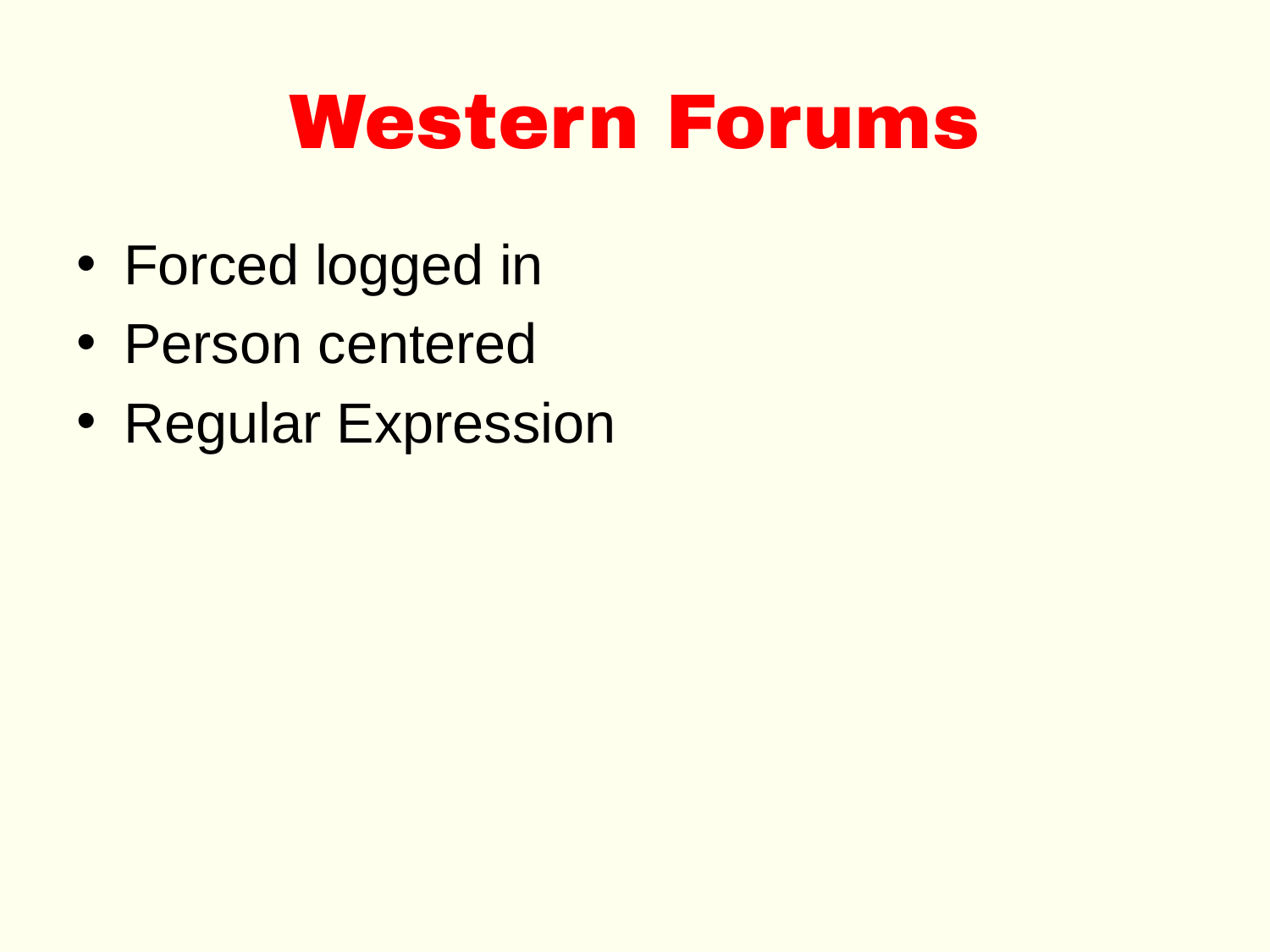

# Western Forums
Forced logged in
Person centered
Regular Expression